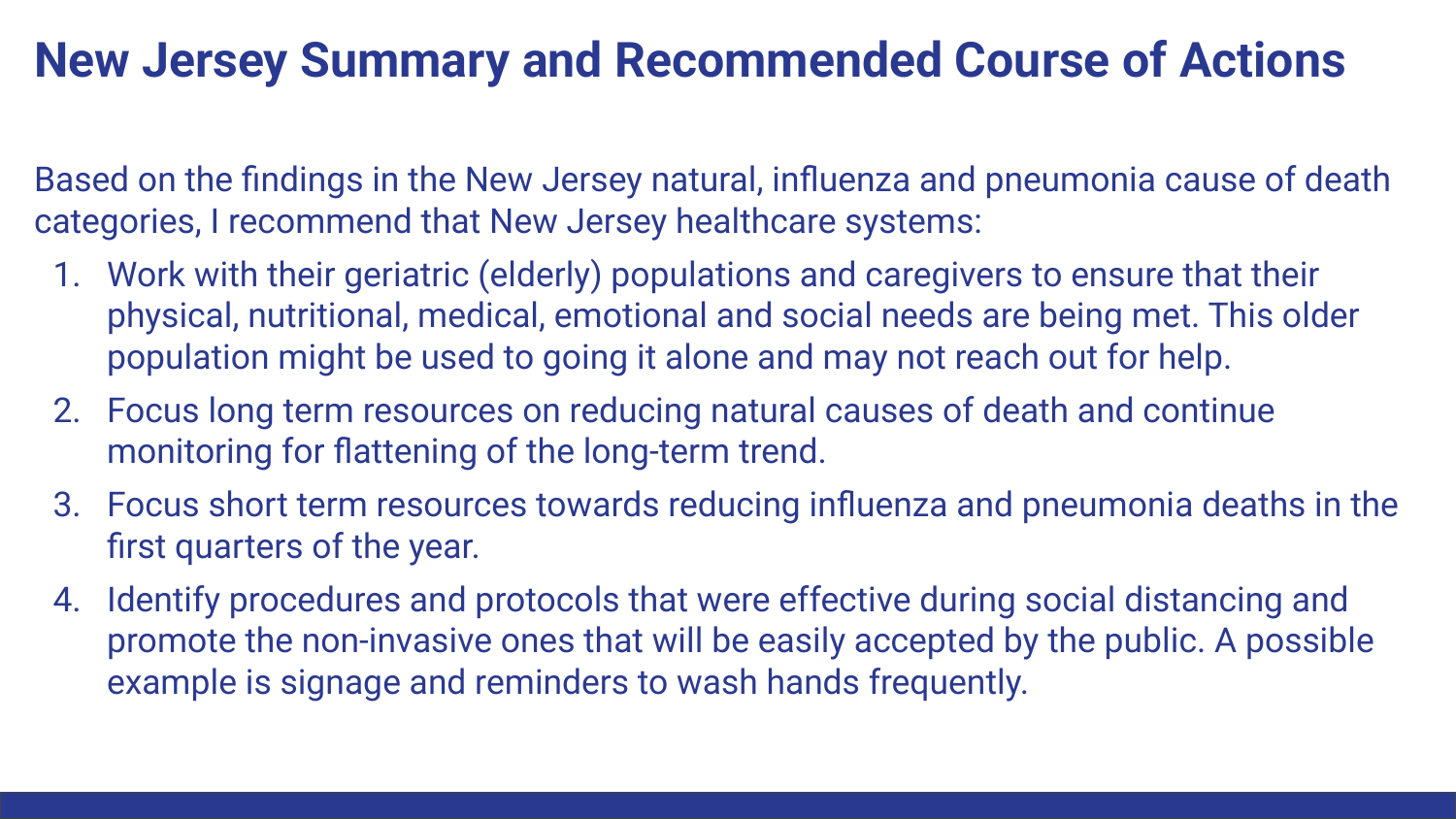

# New Jersey Summary and Recommended Course of Actions

Based on the findings in the New Jersey natural, influenza and pneumonia cause of death categories, I recommend that New Jersey healthcare systems:
Work with their geriatric (elderly) populations and caregivers to ensure that their physical, nutritional, medical, emotional and social needs are being met. This older population might be used to going it alone and may not reach out for help.
Focus long term resources on reducing natural causes of death and continue monitoring for flattening of the long-term trend.
Focus short term resources towards reducing influenza and pneumonia deaths in the first quarters of the year.
Identify procedures and protocols that were effective during social distancing and promote the non-invasive ones that will be easily accepted by the public. A possible example is signage and reminders to wash hands frequently.